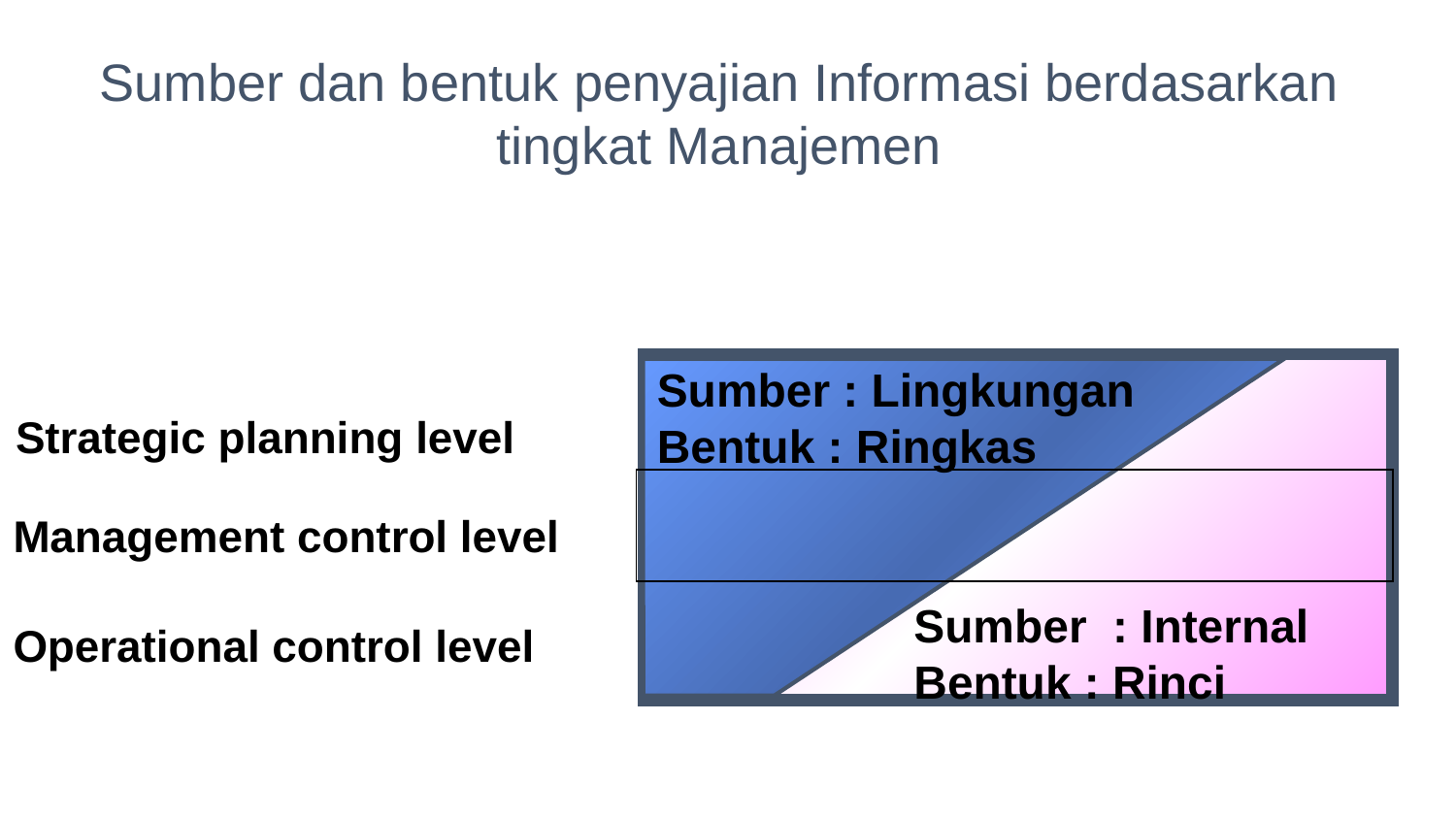

# Sumber dan bentuk penyajian Informasi berdasarkan tingkat Manajemen

Sumber : Lingkungan
Bentuk : Ringkas

Strategic planning level

Management control level
Sumber  : Internal
Bentuk : Rinci
Operational control level